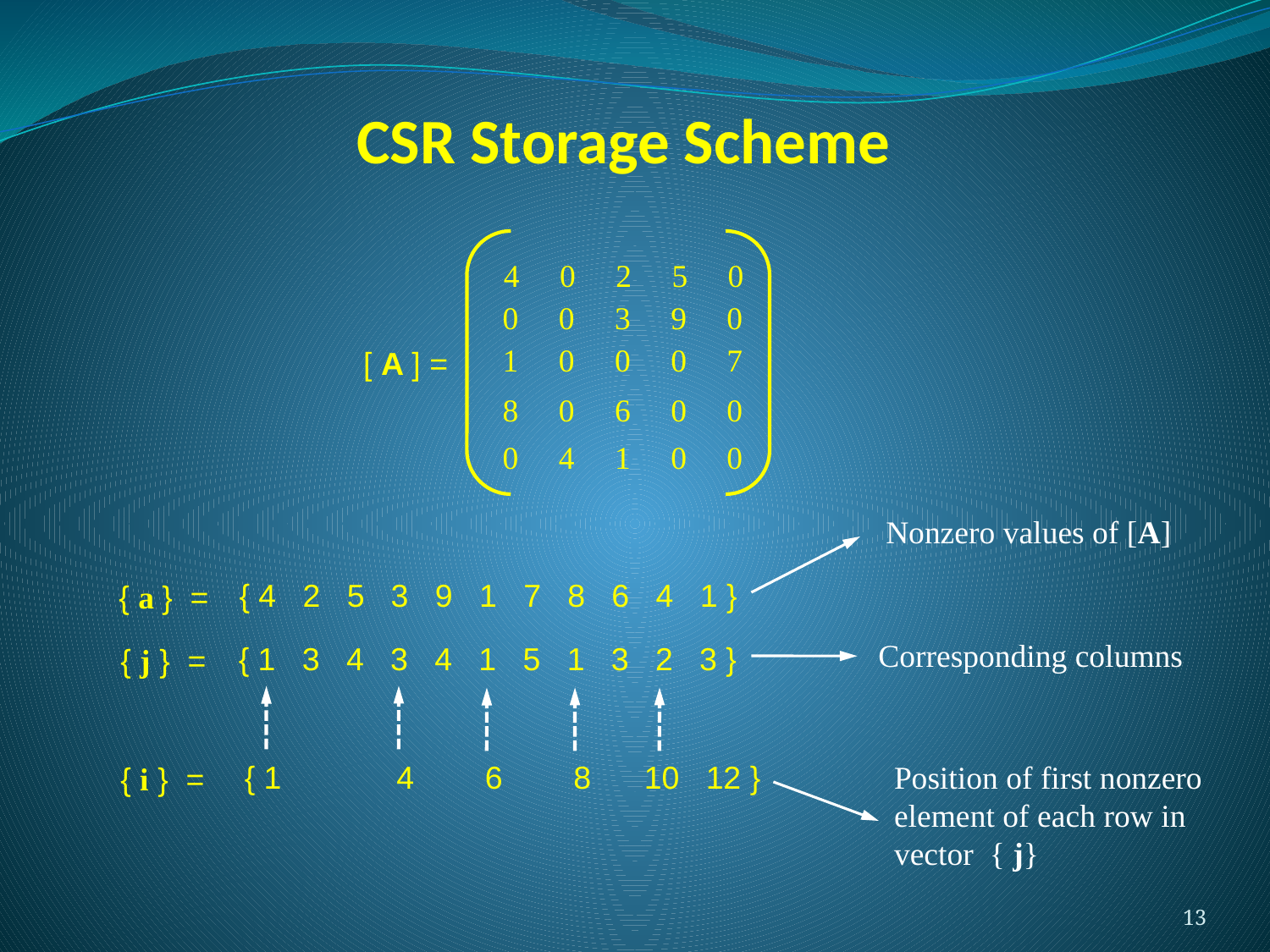

# CSR Storage Scheme

4     0     2     5     0
0     0     3     9     0
1     0     0     0     7
[ A ] =
8     0     6     0     0
0     4     1     0     0
Nonzero values of [A]
{ 4   2   5   3   9   1   7   8   6   4   1 }
{ a }  =
Corresponding columns
{ 1   3   4   3   4   1   5   1   3   2   3 }
{ j }  =
{ 1             4        6        8      10   12 }
{ i }  =
Position of first nonzero
element of each row in
vector  { j}
13